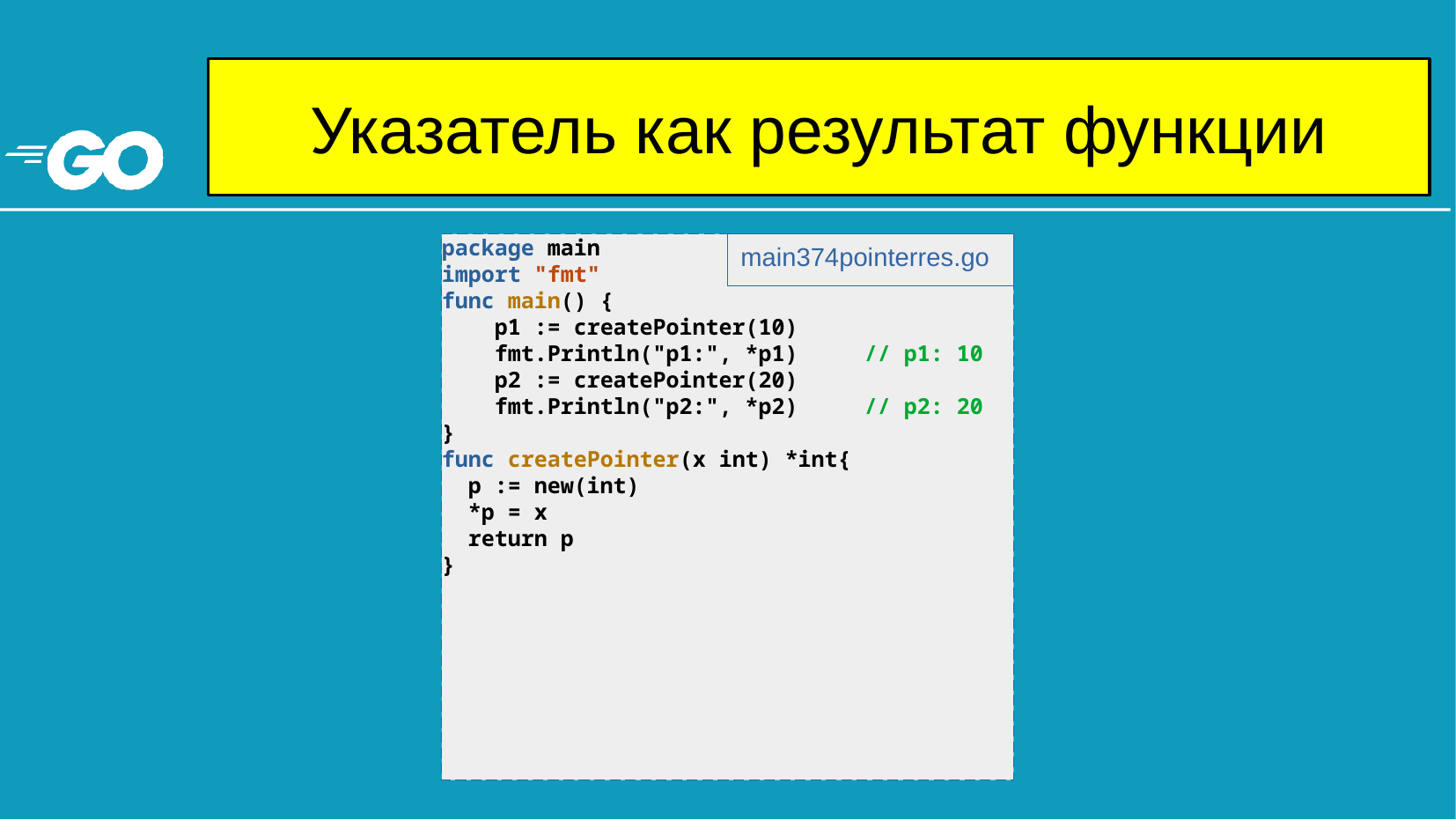

# Указатель как результат функции
package main
import "fmt"
func main() {
    p1 := createPointer(10)
    fmt.Println("p1:", *p1)     // p1: 10
    p2 := createPointer(20)
    fmt.Println("p2:", *p2)     // p2: 20
}
func createPointer(x int) *int{
  p := new(int)
  *p = x
  return p
}
main374pointerres.go